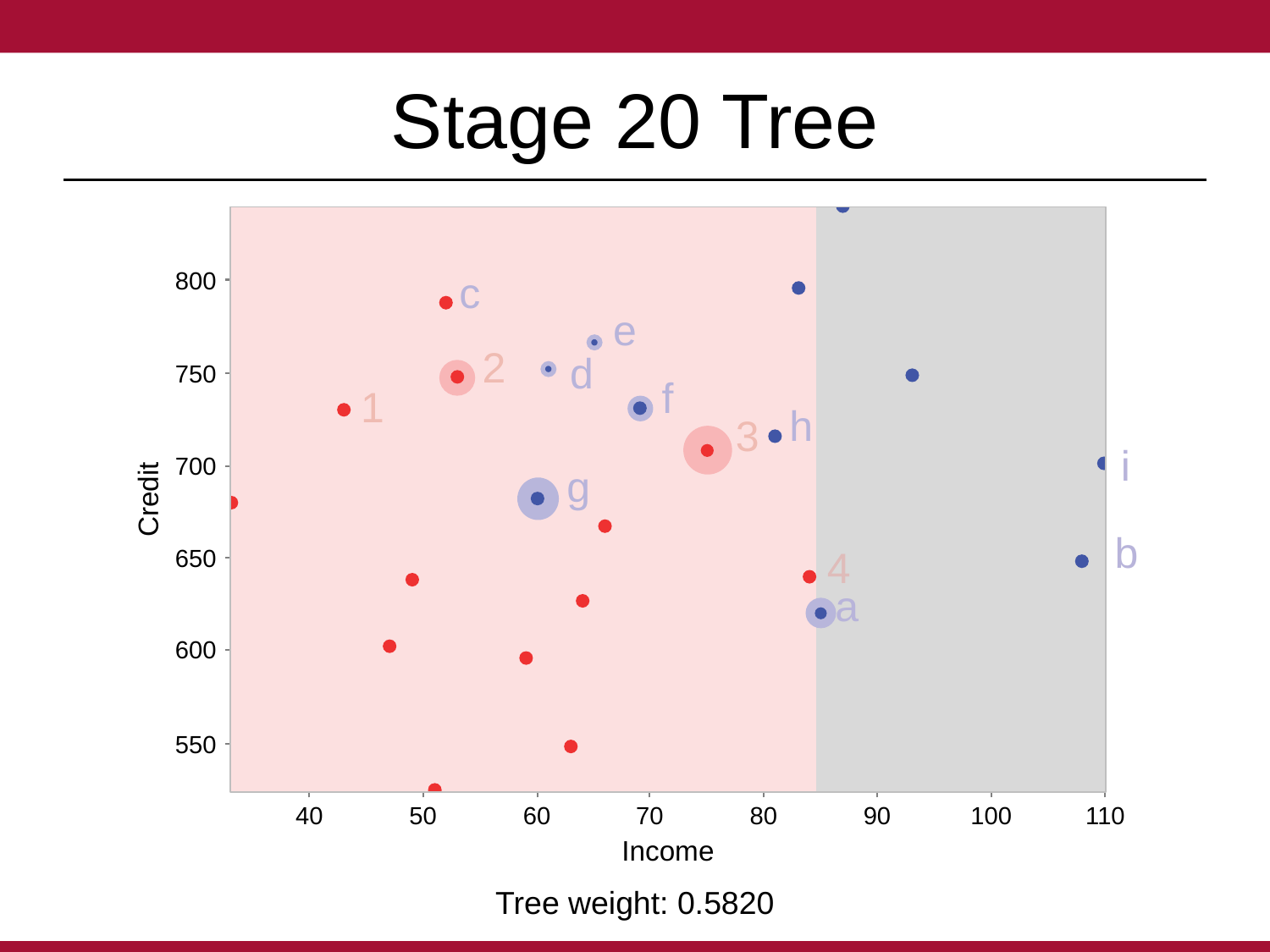

# Stage 20 Tree

800
750
700
Credit
650
600
550
c
e
2
d
f
1
h
3
i
g
b
4
a
40
50
60
70
80
90
100
110
Income
Tree weight: 0.5820